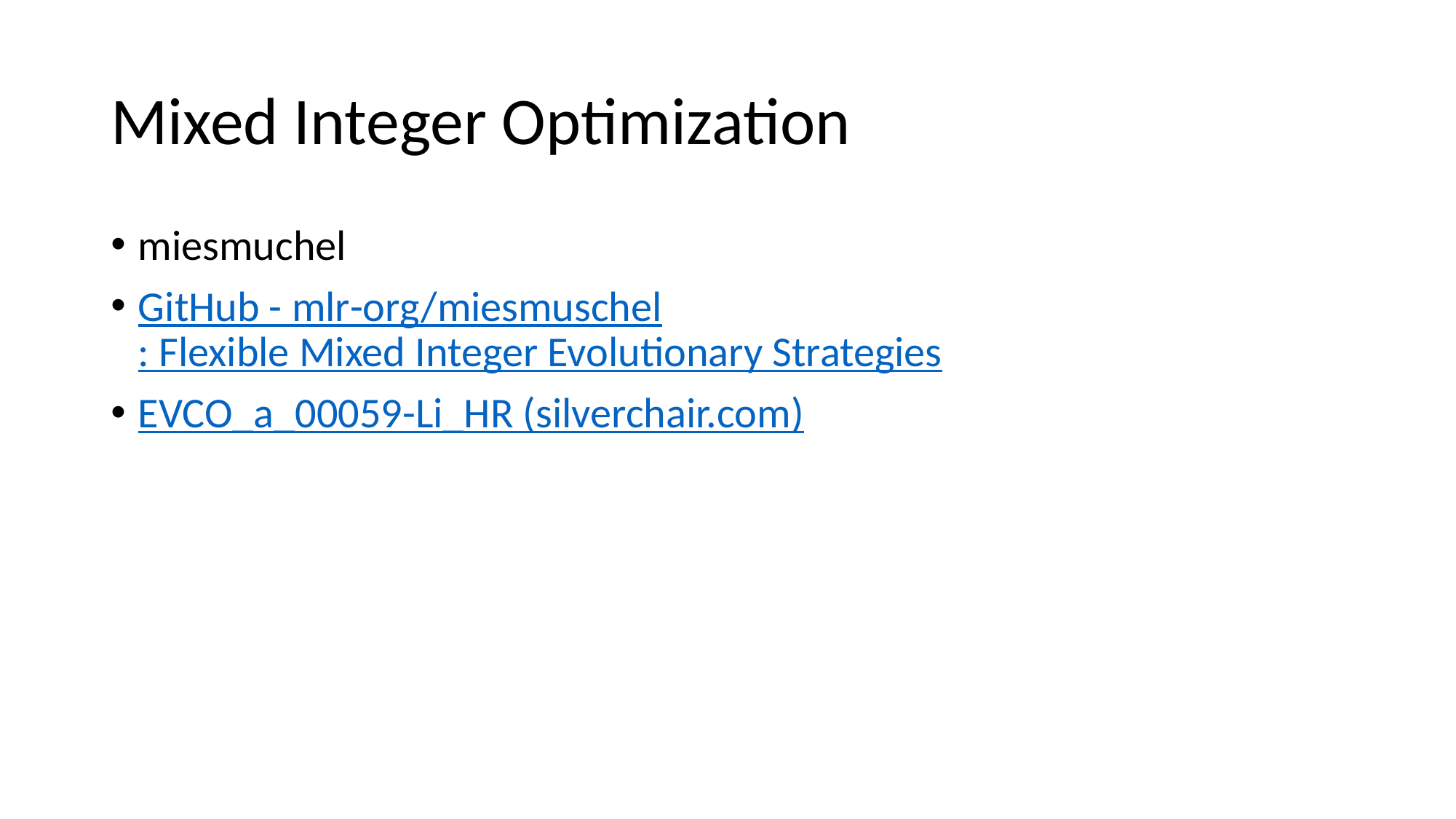

# Mixed Integer Optimization
miesmuchel
GitHub - mlr-org/miesmuschel: Flexible Mixed Integer Evolutionary Strategies
EVCO_a_00059-Li_HR (silverchair.com)